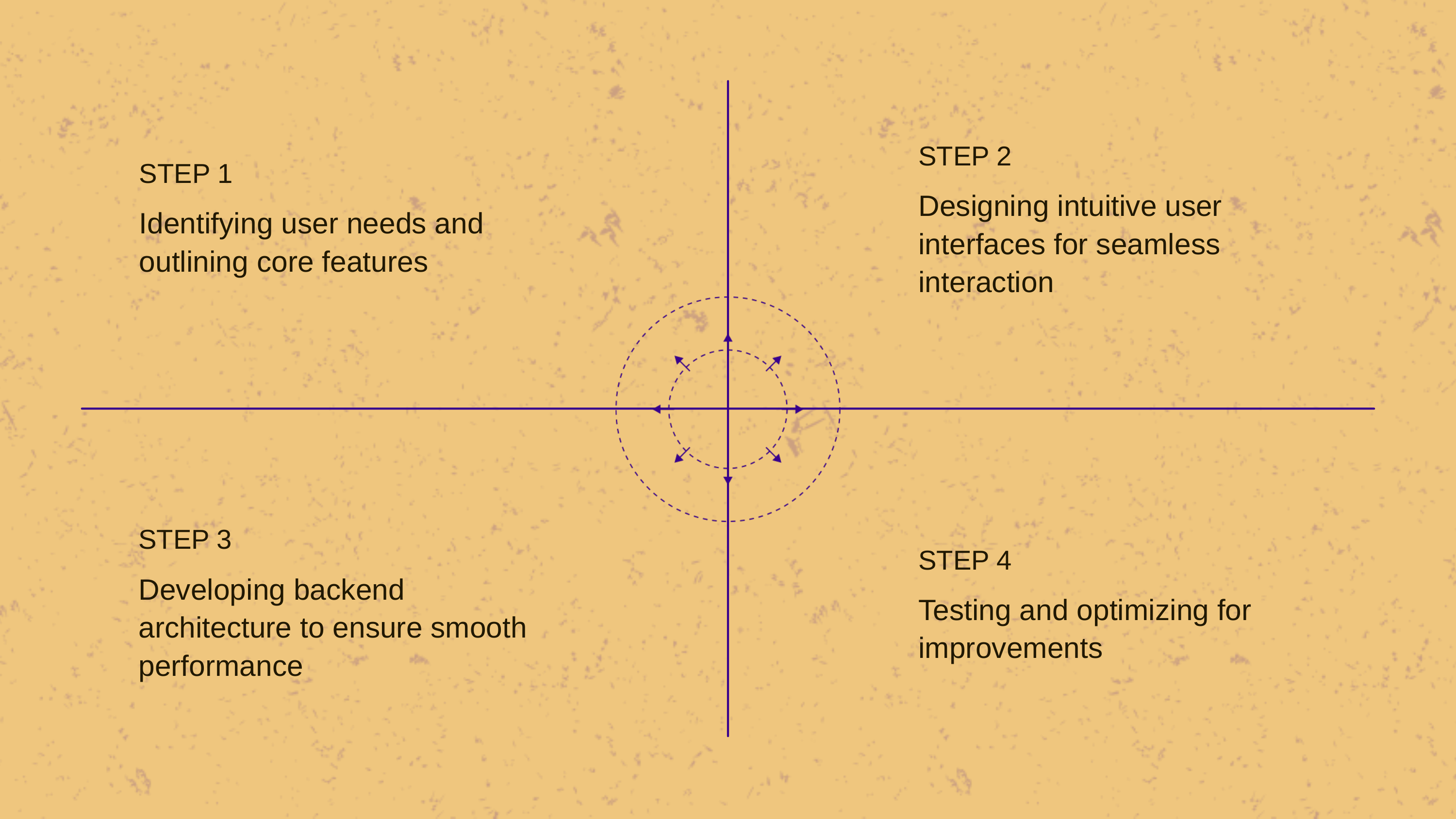

STEP 2
Designing intuitive user interfaces for seamless interaction
STEP 1
Identifying user needs and outlining core features
STEP 3
Developing backend architecture to ensure smooth performance
STEP 4
Testing and optimizing for  improvements